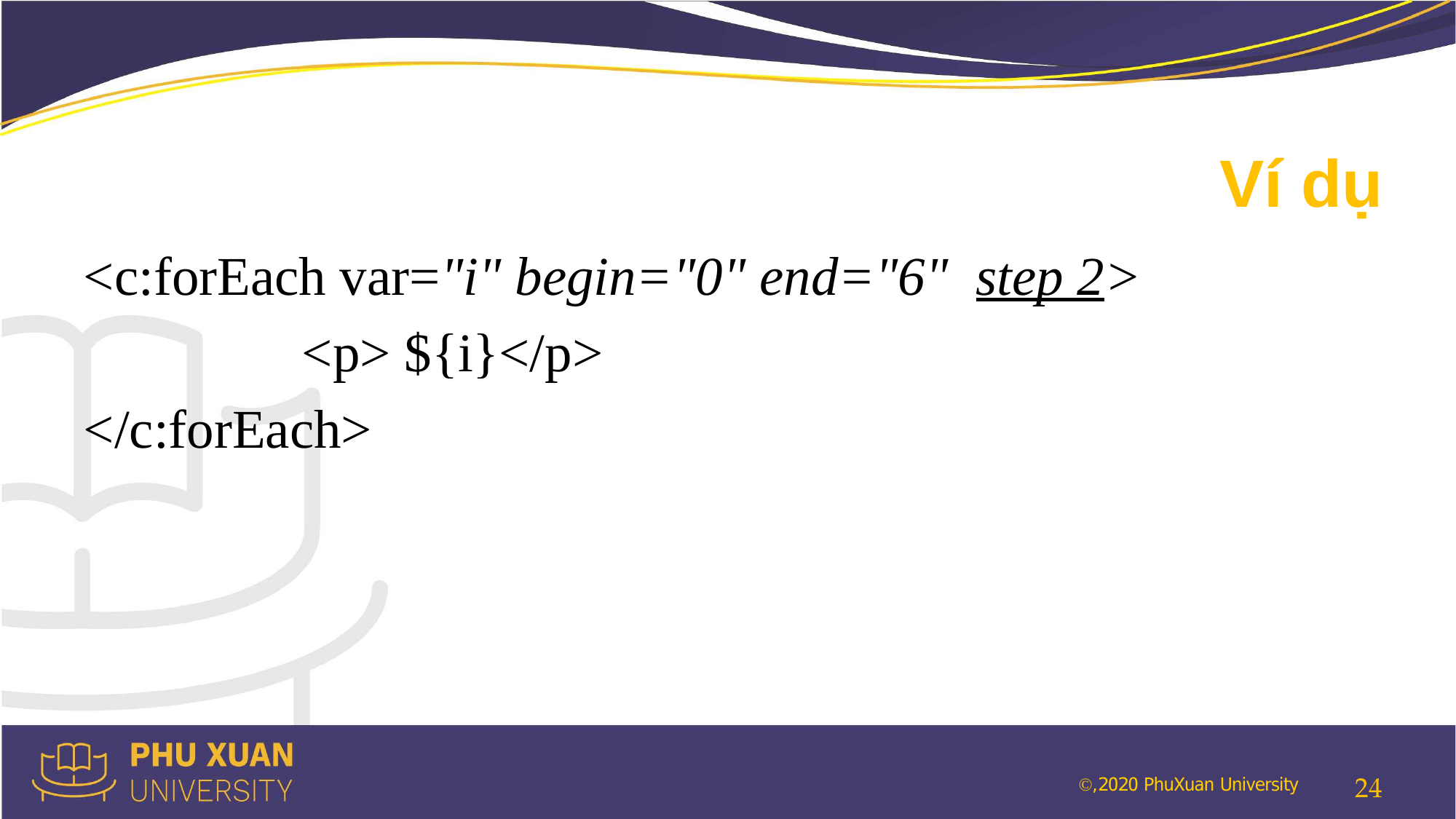

# Ví dụ
<c:forEach var="i" begin="0" end="6"  step 2>
		<p> ${i}</p>
</c:forEach>
24